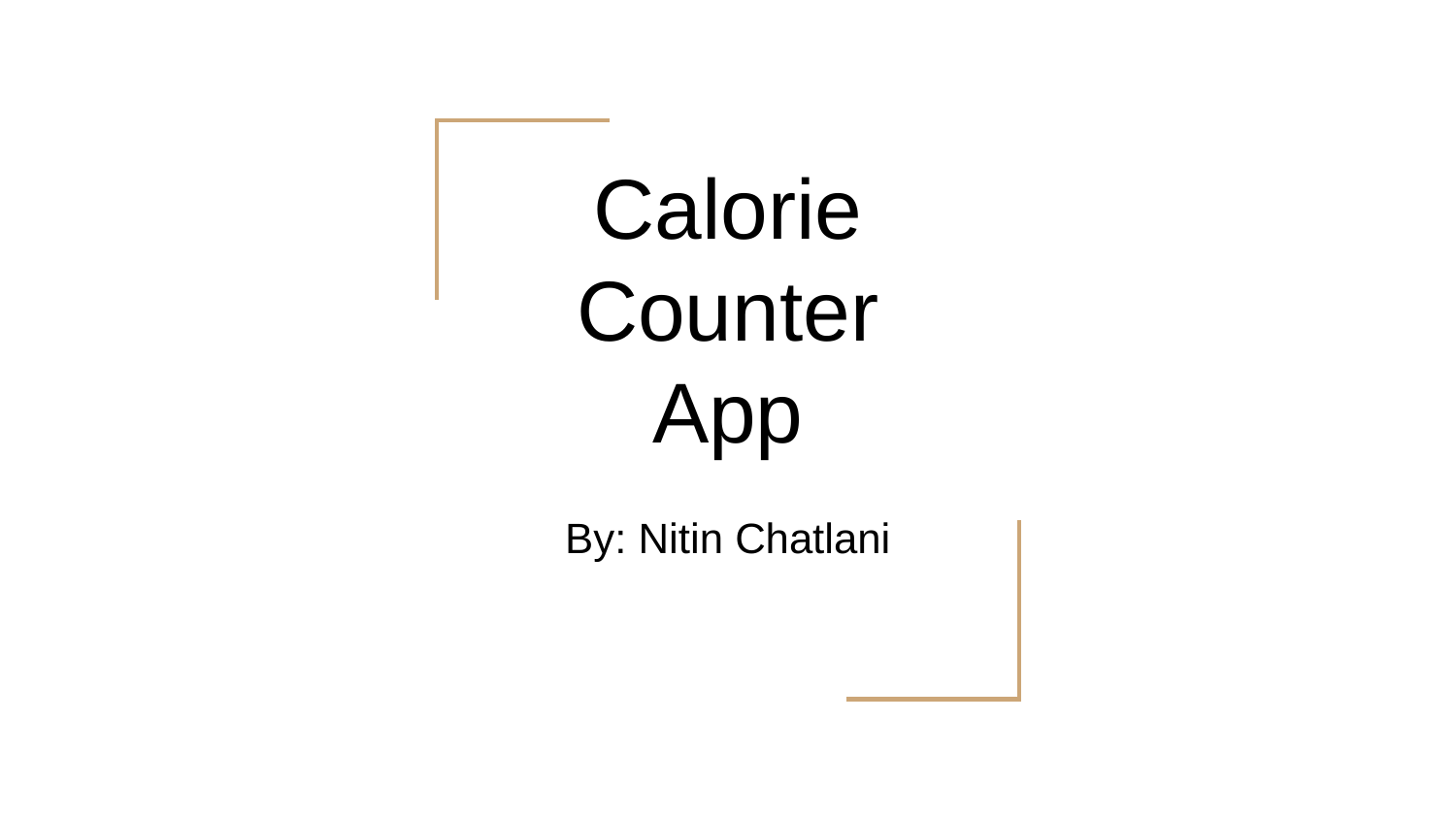

# Calorie Counter App
By: Nitin Chatlani